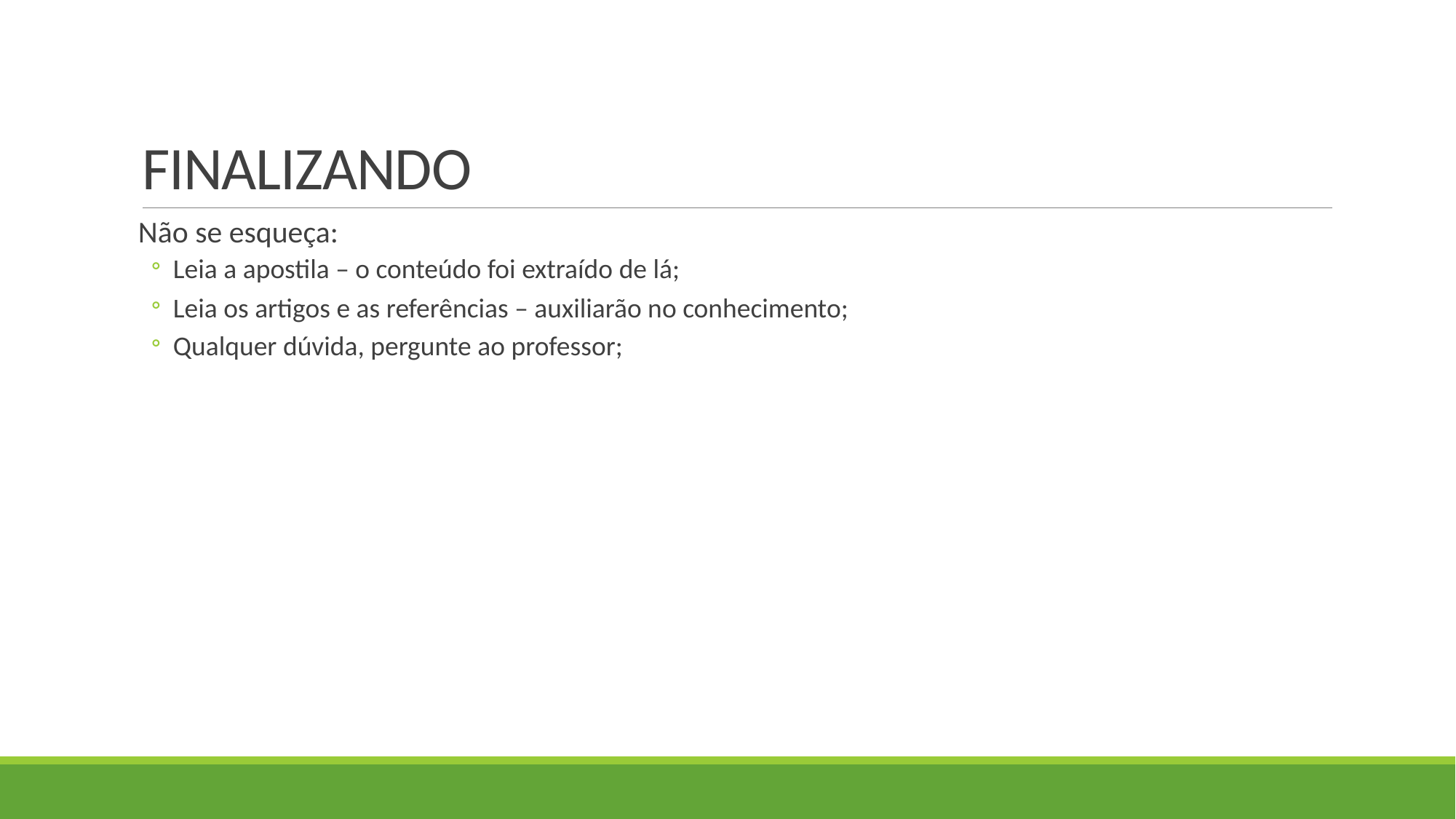

# FINALIZANDO
Não se esqueça:
Leia a apostila – o conteúdo foi extraído de lá;
Leia os artigos e as referências – auxiliarão no conhecimento;
Qualquer dúvida, pergunte ao professor;